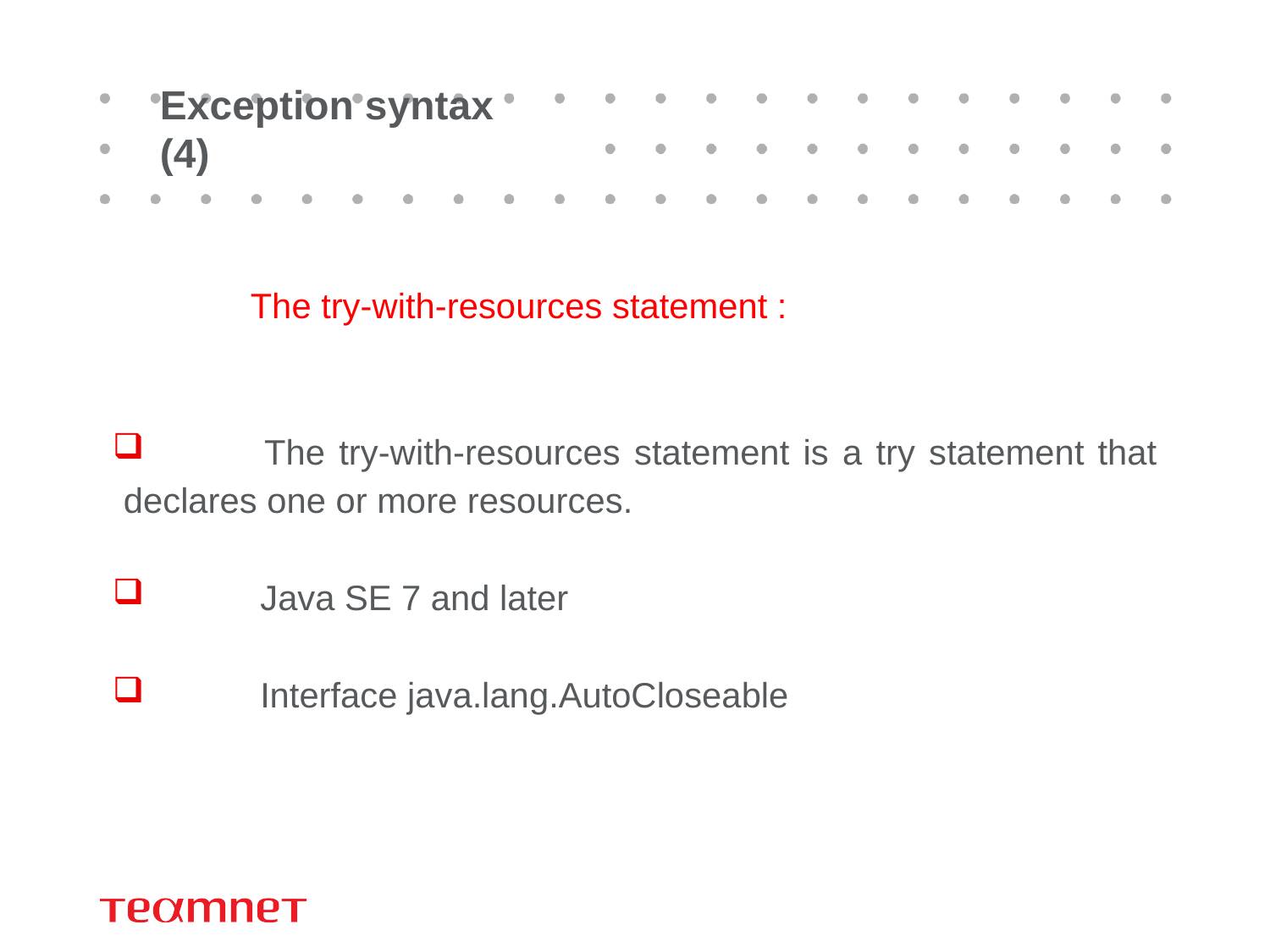

# Exception syntax (4)

	The try-with-resources statement :

	 The try-with-resources statement is a try statement that declares one or more resources.

	 Java SE 7 and later

 	 Interface java.lang.AutoCloseable